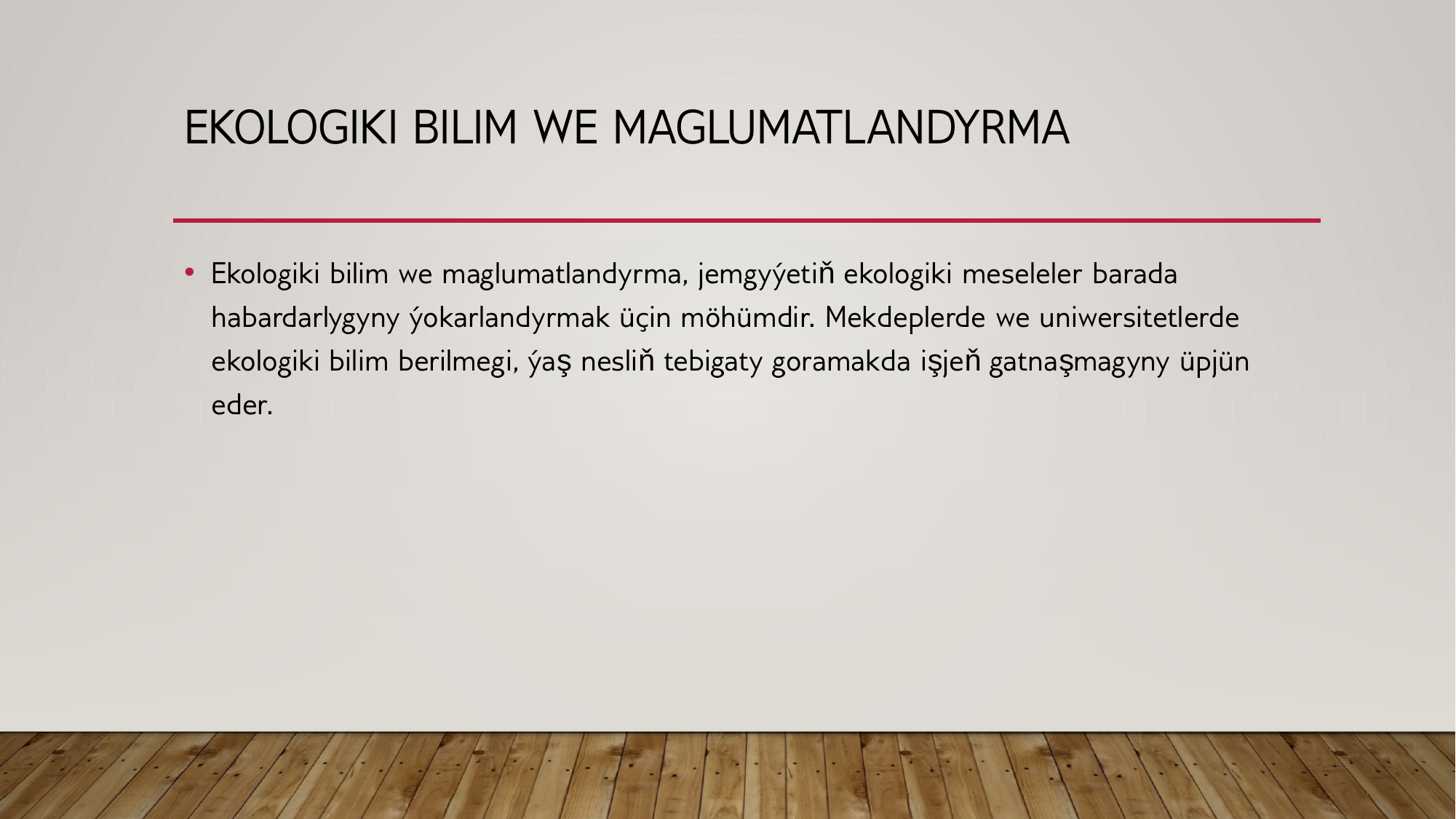

# EKOLOGIKI BILIM WE MAGLUMATLANDYRMA
Ekologiki bilim we maglumatlandyrma, jemgyýetiň ekologiki meseleler barada habardarlygyny ýokarlandyrmak üçin möhümdir. Mekdeplerde we uniwersitetlerde ekologiki bilim berilmegi, ýaş nesliň tebigaty goramakda işjeň gatnaşmagyny üpjün eder.